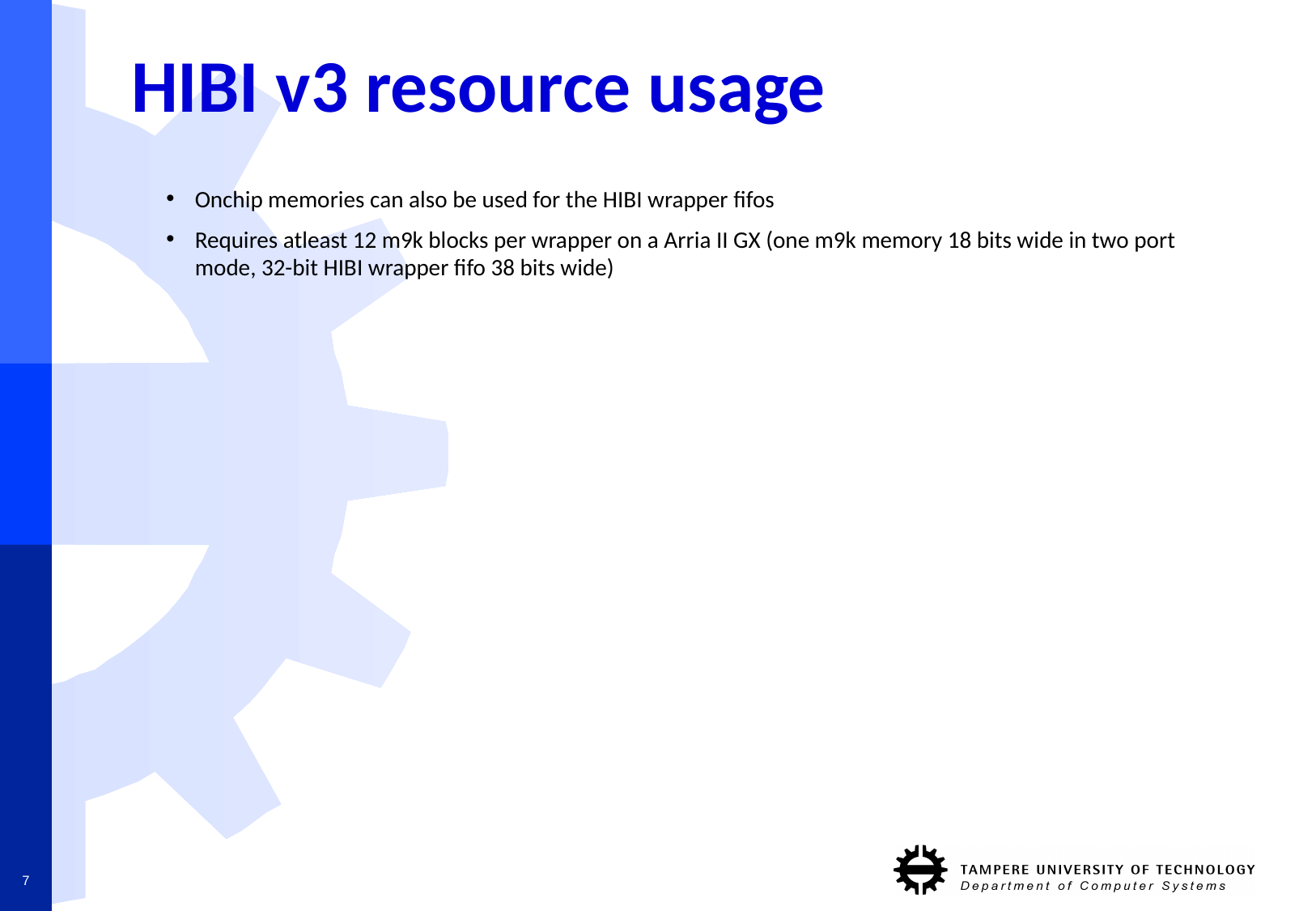

# HIBI v3 resource usage
Onchip memories can also be used for the HIBI wrapper fifos
Requires atleast 12 m9k blocks per wrapper on a Arria II GX (one m9k memory 18 bits wide in two port mode, 32-bit HIBI wrapper fifo 38 bits wide)

7